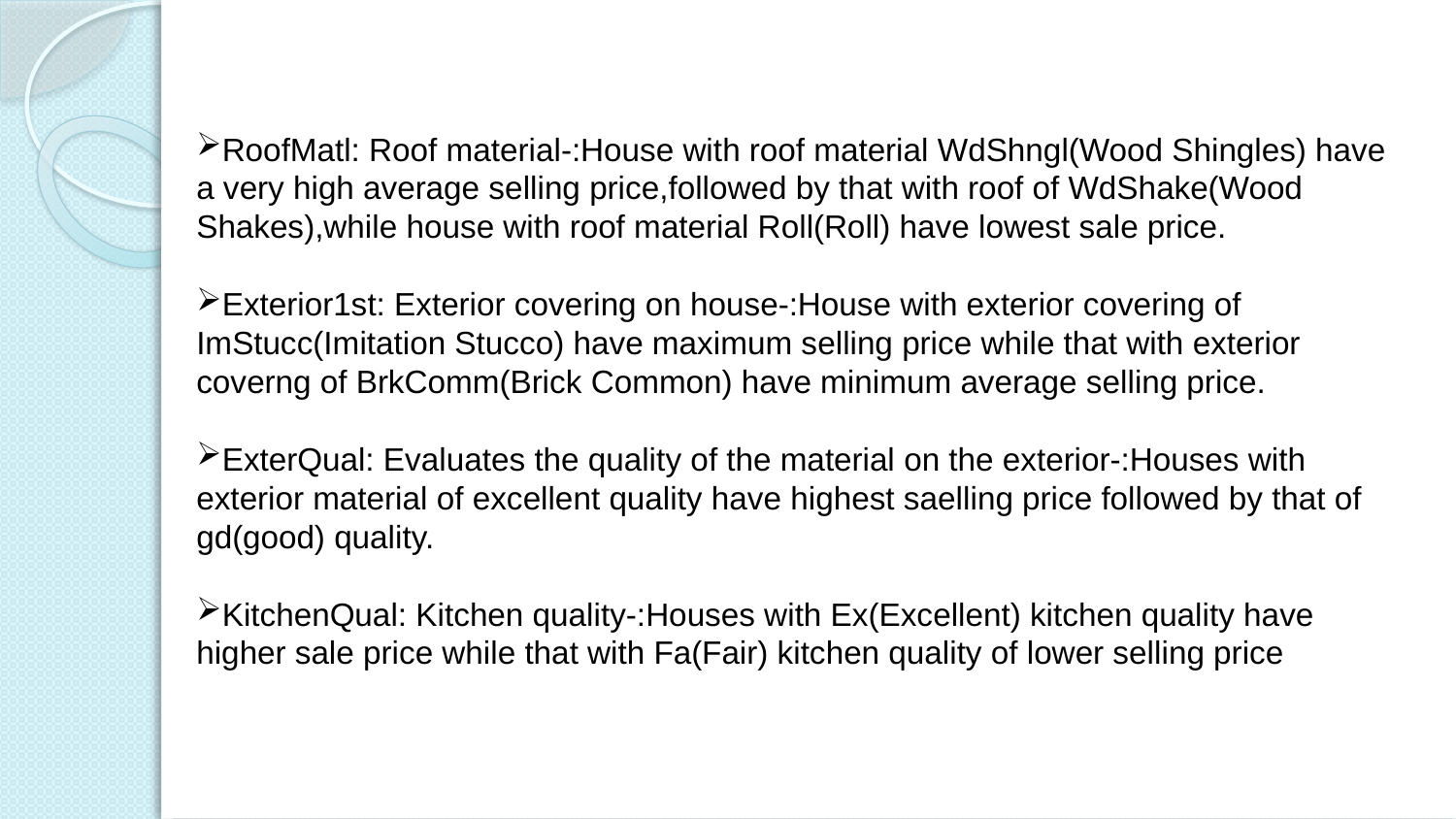

RoofMatl: Roof material-:House with roof material WdShngl(Wood Shingles) have a very high average selling price,followed by that with roof of WdShake(Wood Shakes),while house with roof material Roll(Roll) have lowest sale price.

Exterior1st: Exterior covering on house-:House with exterior covering of ImStucc(Imitation Stucco) have maximum selling price while that with exterior coverng of BrkComm(Brick Common) have minimum average selling price.

ExterQual: Evaluates the quality of the material on the exterior-:Houses with exterior material of excellent quality have highest saelling price followed by that of gd(good) quality.

KitchenQual: Kitchen quality-:Houses with Ex(Excellent) kitchen quality have higher sale price while that with Fa(Fair) kitchen quality of lower selling price